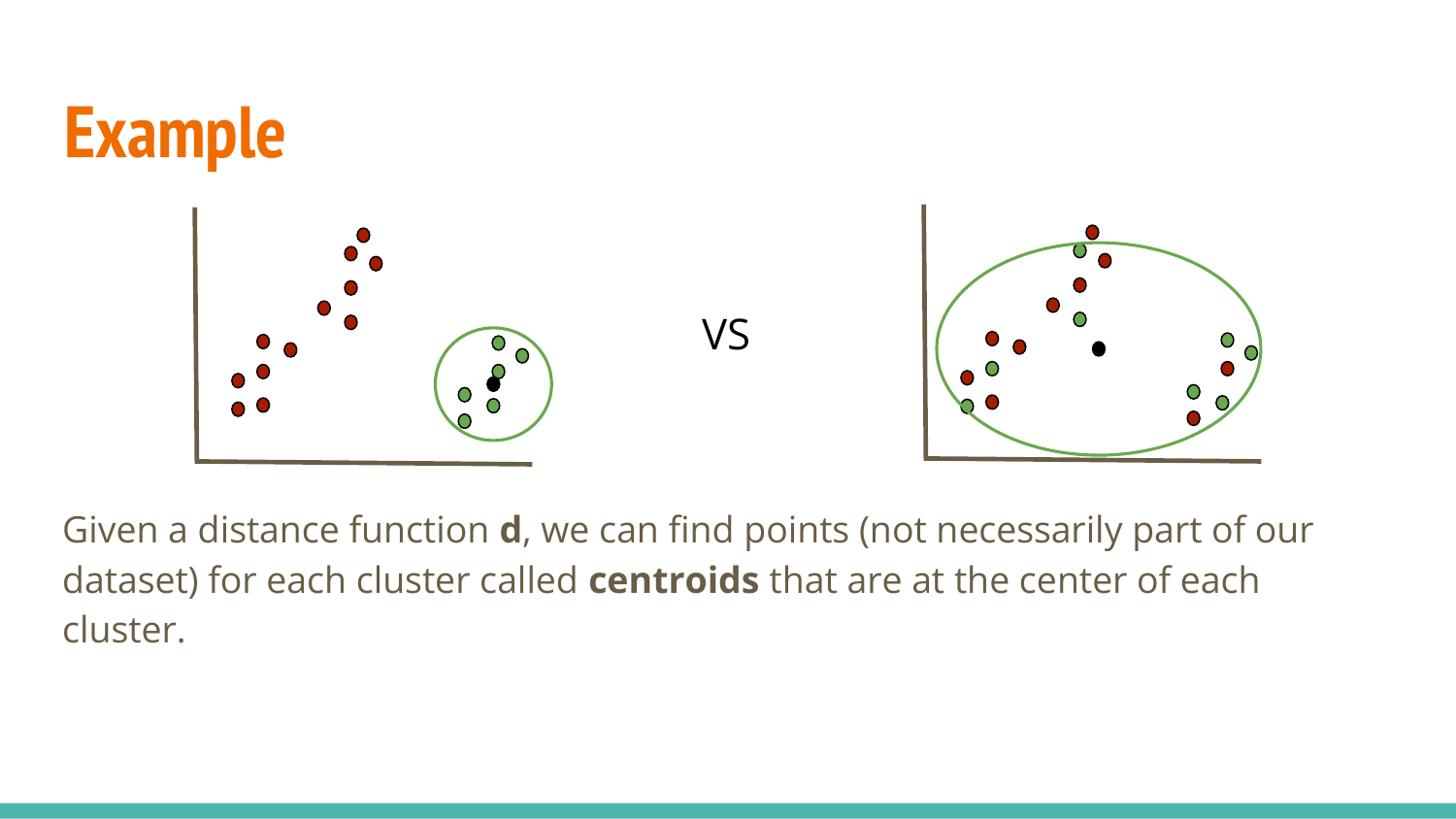

# Example

VS

Given a distance function d, we can find points (not necessarily part of our dataset) for each cluster called centroids that are at the center of each cluster.